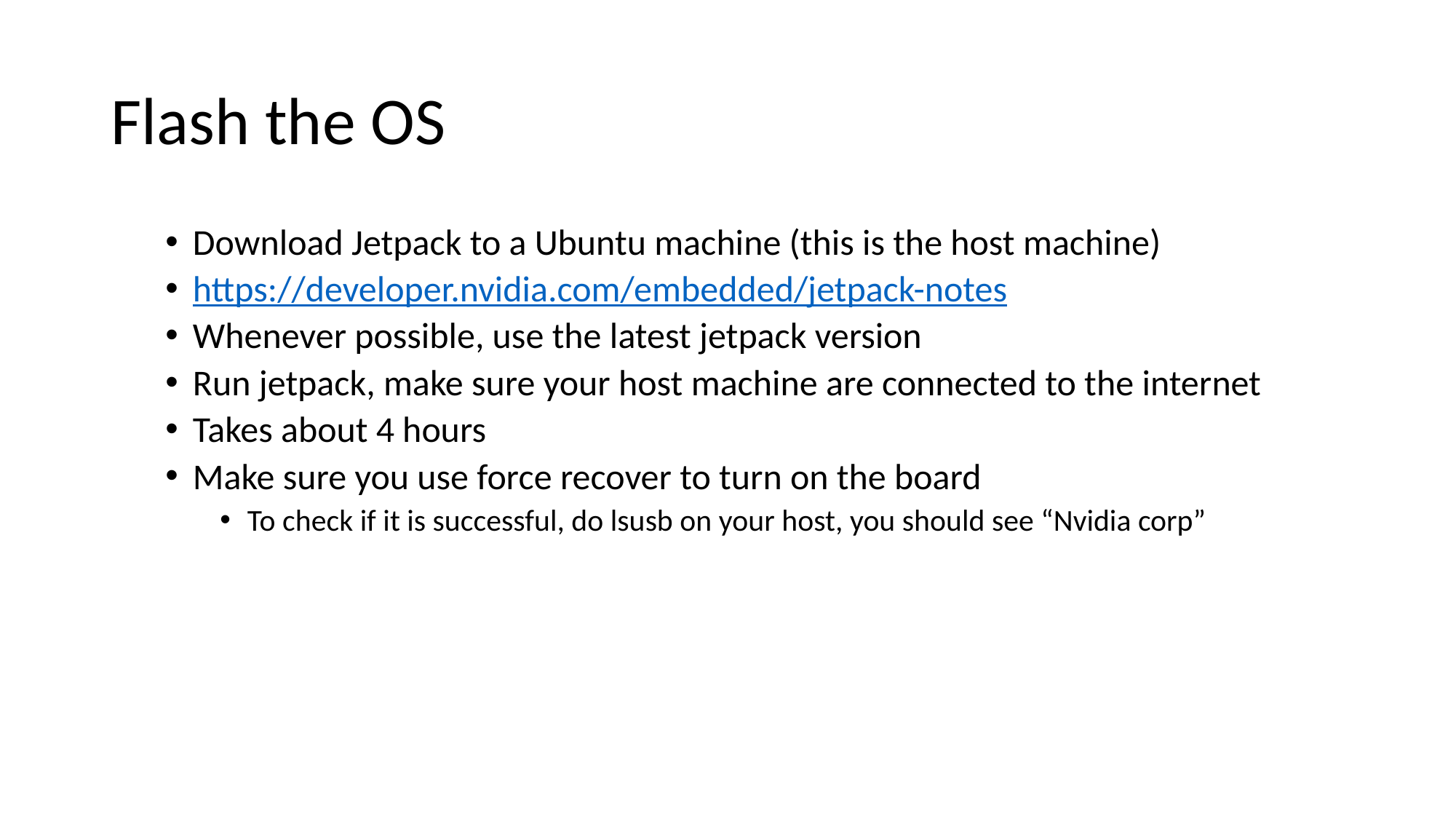

# Flash the OS
Download Jetpack to a Ubuntu machine (this is the host machine)
https://developer.nvidia.com/embedded/jetpack-notes
Whenever possible, use the latest jetpack version
Run jetpack, make sure your host machine are connected to the internet
Takes about 4 hours
Make sure you use force recover to turn on the board
To check if it is successful, do lsusb on your host, you should see “Nvidia corp”